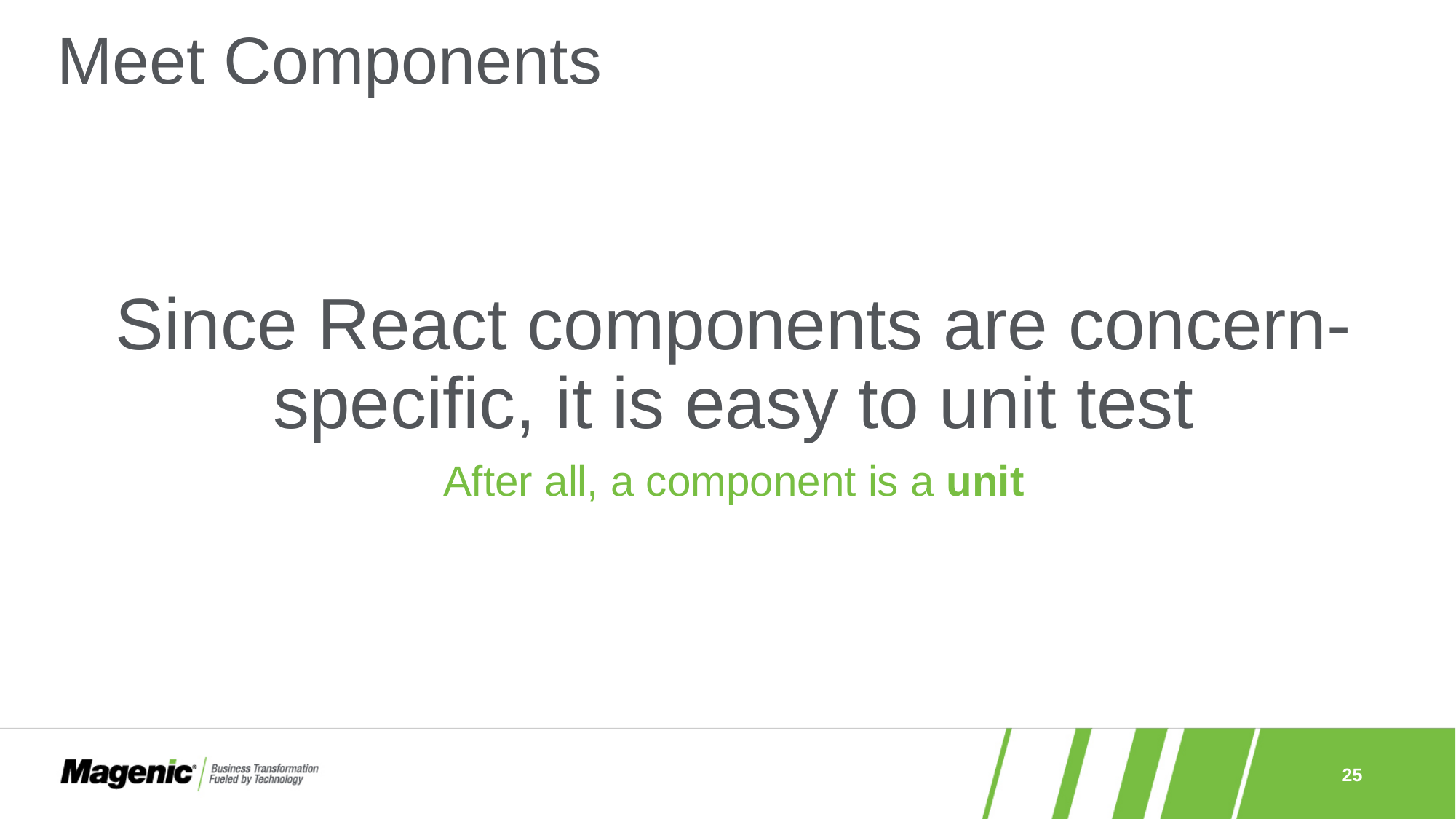

# Meet Components
Since React components are concern-specific, it is easy to unit test
After all, a component is a unit